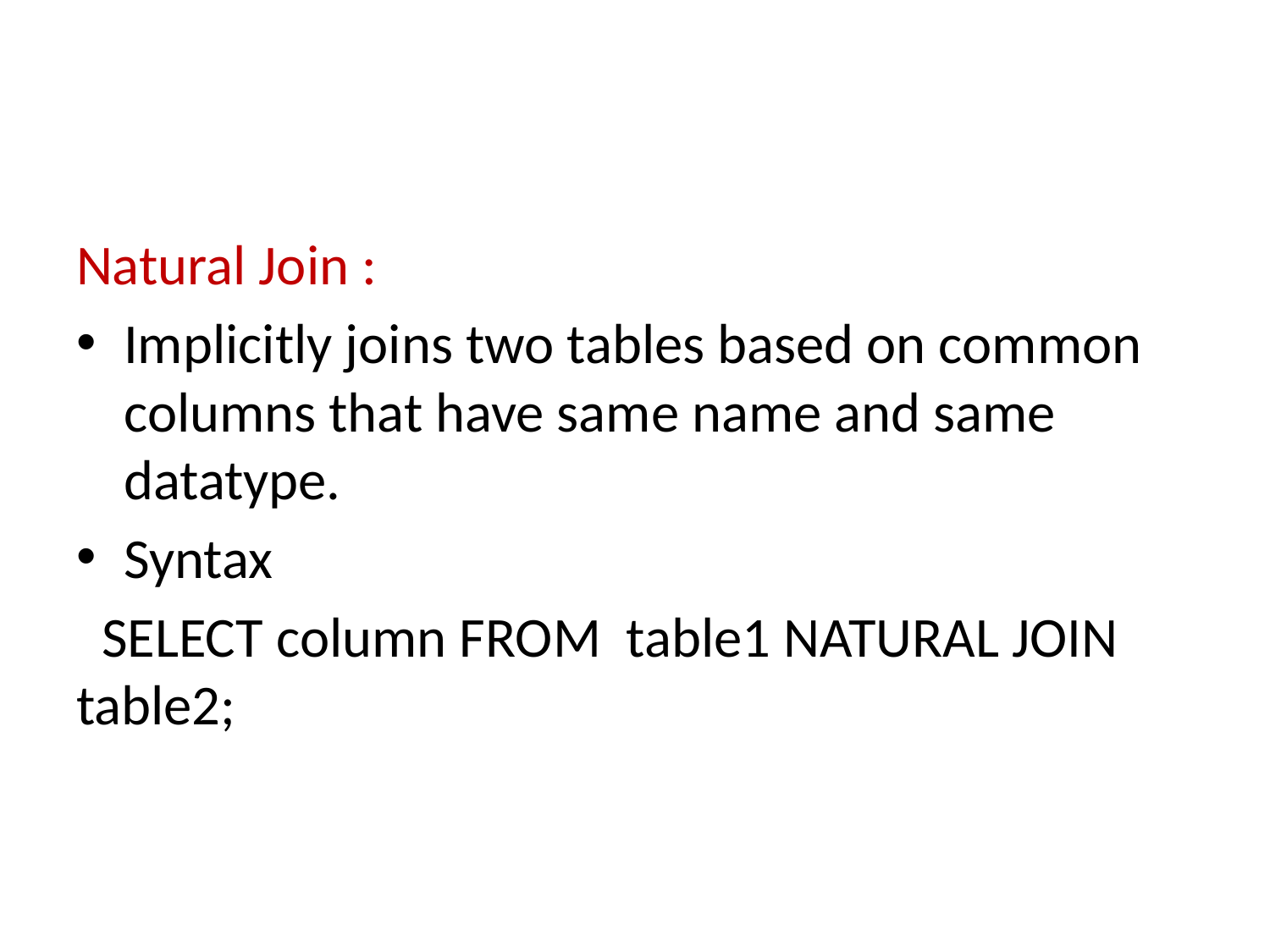

Natural Join :
Implicitly joins two tables based on common columns that have same name and same datatype.
Syntax
  SELECT column FROM  table1 NATURAL JOIN table2;